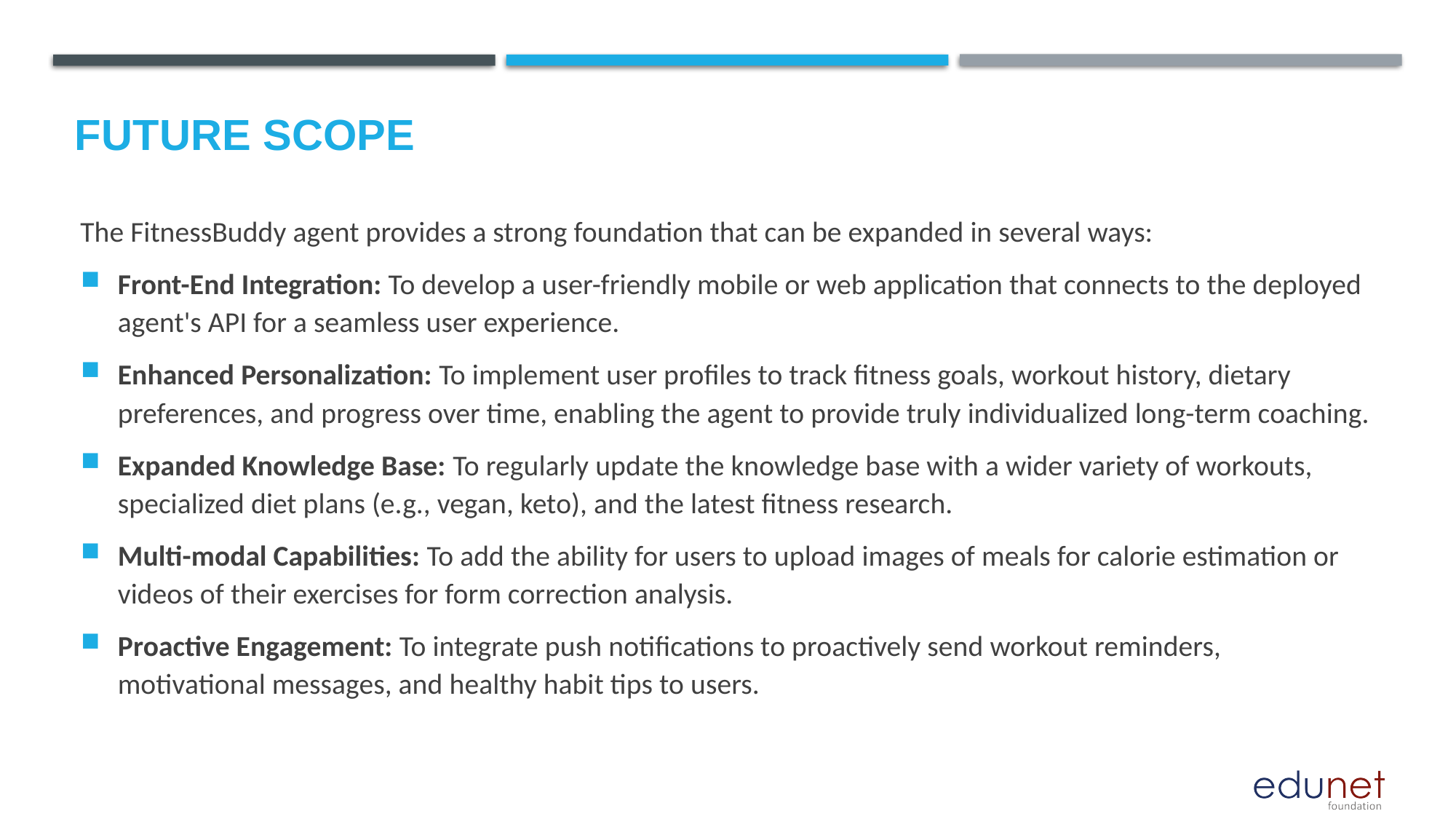

Future scope

The FitnessBuddy agent provides a strong foundation that can be expanded in several ways:
Front-End Integration: To develop a user-friendly mobile or web application that connects to the deployed agent's API for a seamless user experience.
Enhanced Personalization: To implement user profiles to track fitness goals, workout history, dietary preferences, and progress over time, enabling the agent to provide truly individualized long-term coaching.
Expanded Knowledge Base: To regularly update the knowledge base with a wider variety of workouts, specialized diet plans (e.g., vegan, keto), and the latest fitness research.
Multi-modal Capabilities: To add the ability for users to upload images of meals for calorie estimation or videos of their exercises for form correction analysis.
Proactive Engagement: To integrate push notifications to proactively send workout reminders, motivational messages, and healthy habit tips to users.